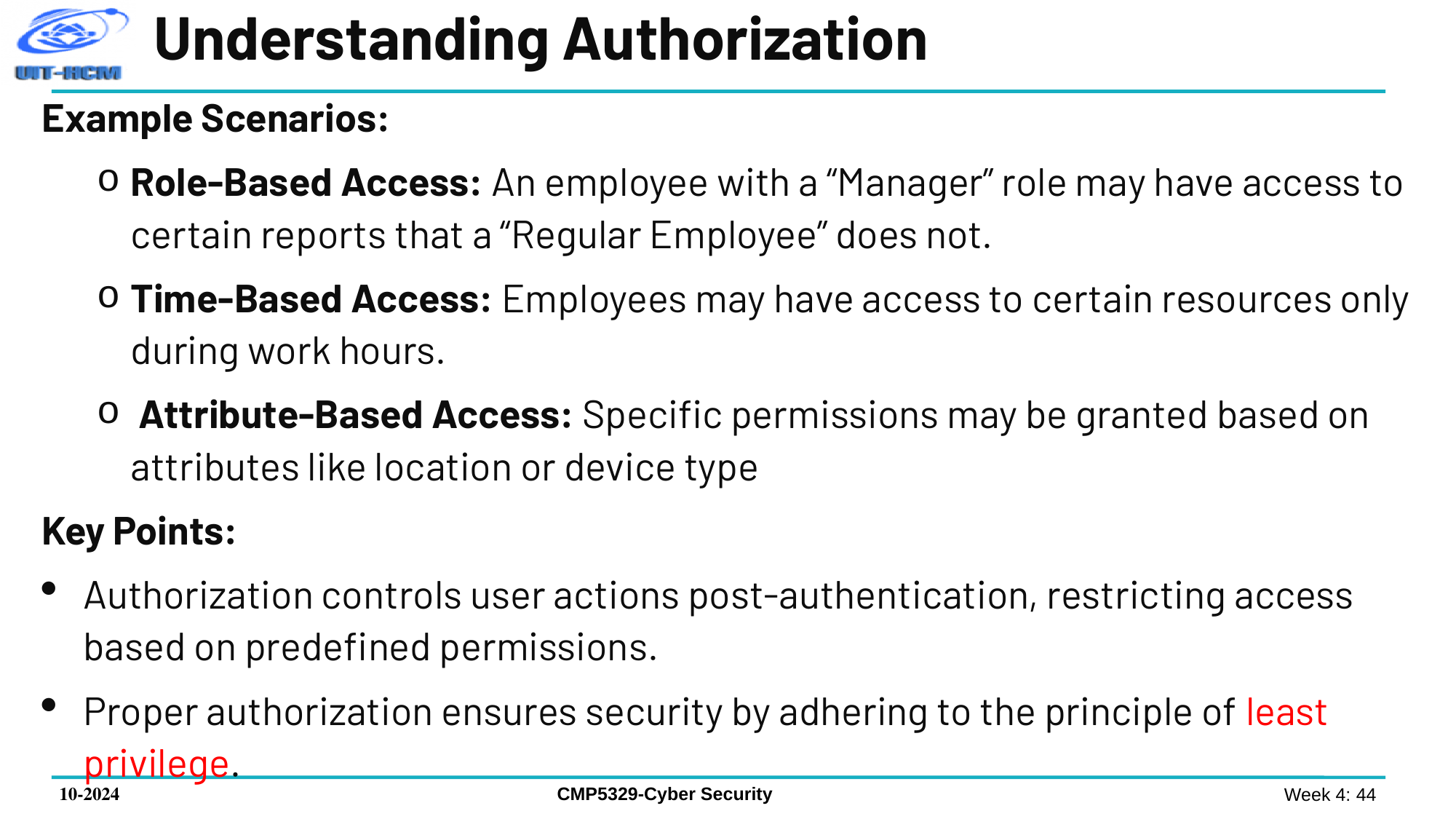

Understanding Authorization
Example Scenarios:
Role-Based Access: An employee with a “Manager” role may have access to certain reports that a “Regular Employee” does not.
Time-Based Access: Employees may have access to certain resources only during work hours.
 Attribute-Based Access: Specific permissions may be granted based on attributes like location or device type
Key Points:
Authorization controls user actions post-authentication, restricting access based on predefined permissions.
Proper authorization ensures security by adhering to the principle of least privilege.